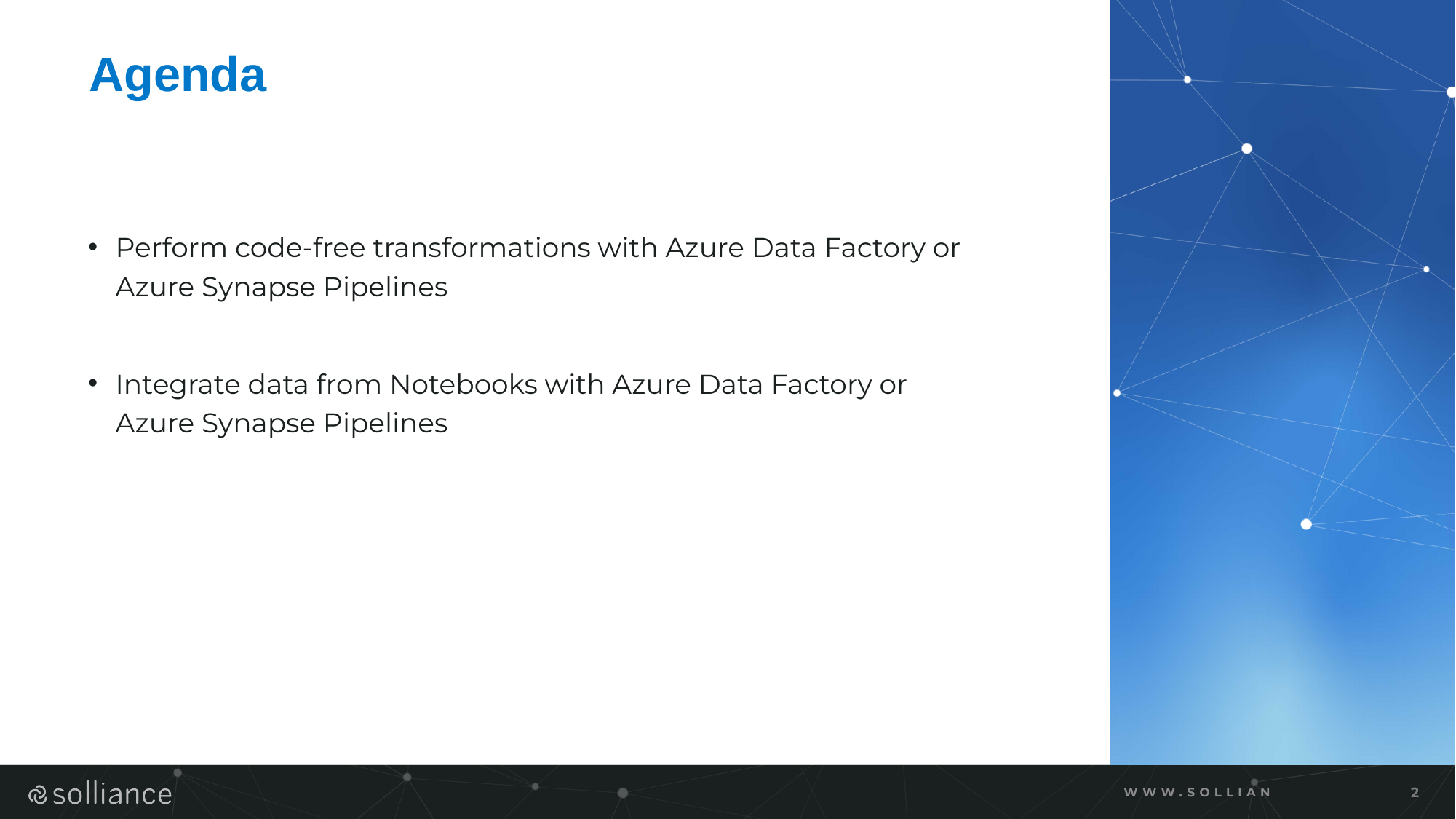

# Agenda
Perform code-free transformations with Azure Data Factory or Azure Synapse Pipelines

Integrate data from Notebooks with Azure Data Factory or Azure Synapse Pipelines
WWW.SOLLIANCE.NET
2